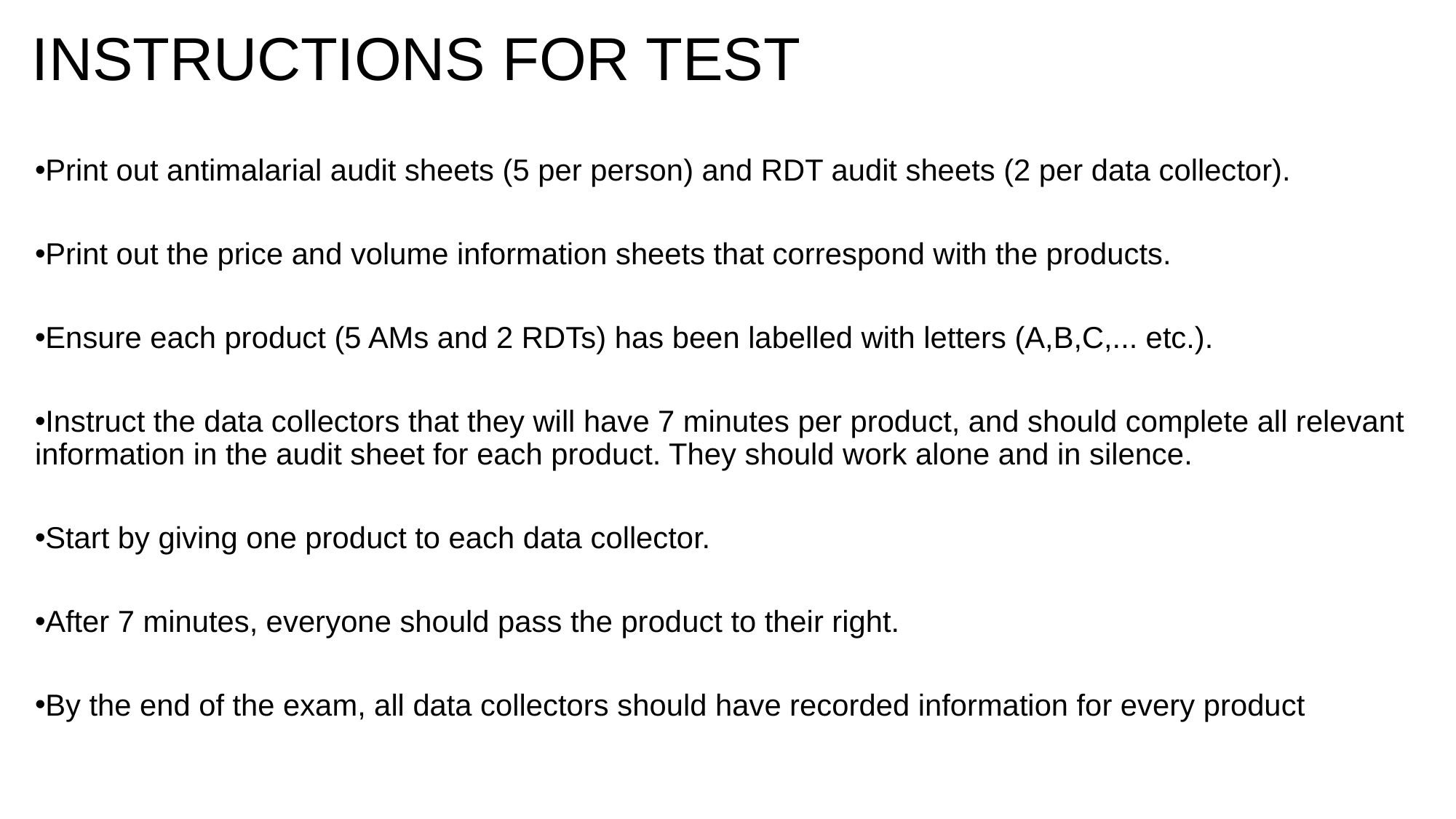

# INSTRUCTIONS FOR TEST
Print out antimalarial audit sheets (5 per person) and RDT audit sheets (2 per data collector).

Print out the price and volume information sheets that correspond with the products.

Ensure each product (5 AMs and 2 RDTs) has been labelled with letters (A,B,C,... etc.).

Instruct the data collectors that they will have 7 minutes per product, and should complete all relevant information in the audit sheet for each product. They should work alone and in silence.

Start by giving one product to each data collector.

After 7 minutes, everyone should pass the product to their right.

By the end of the exam, all data collectors should have recorded information for every product